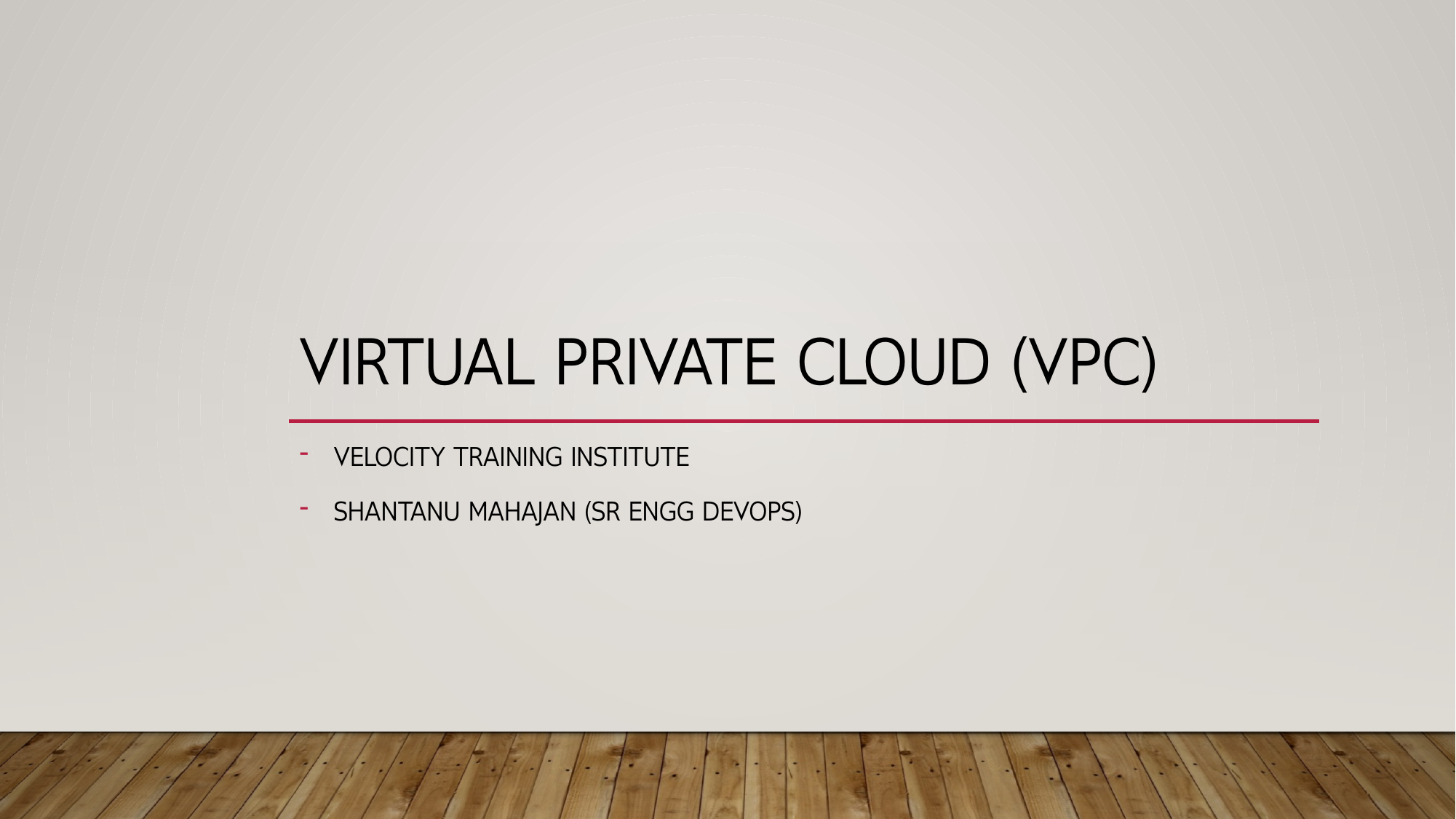

# Virtual private cloud (vpc)
Velocity training institute
Shantanu Mahajan (sr engg devops)